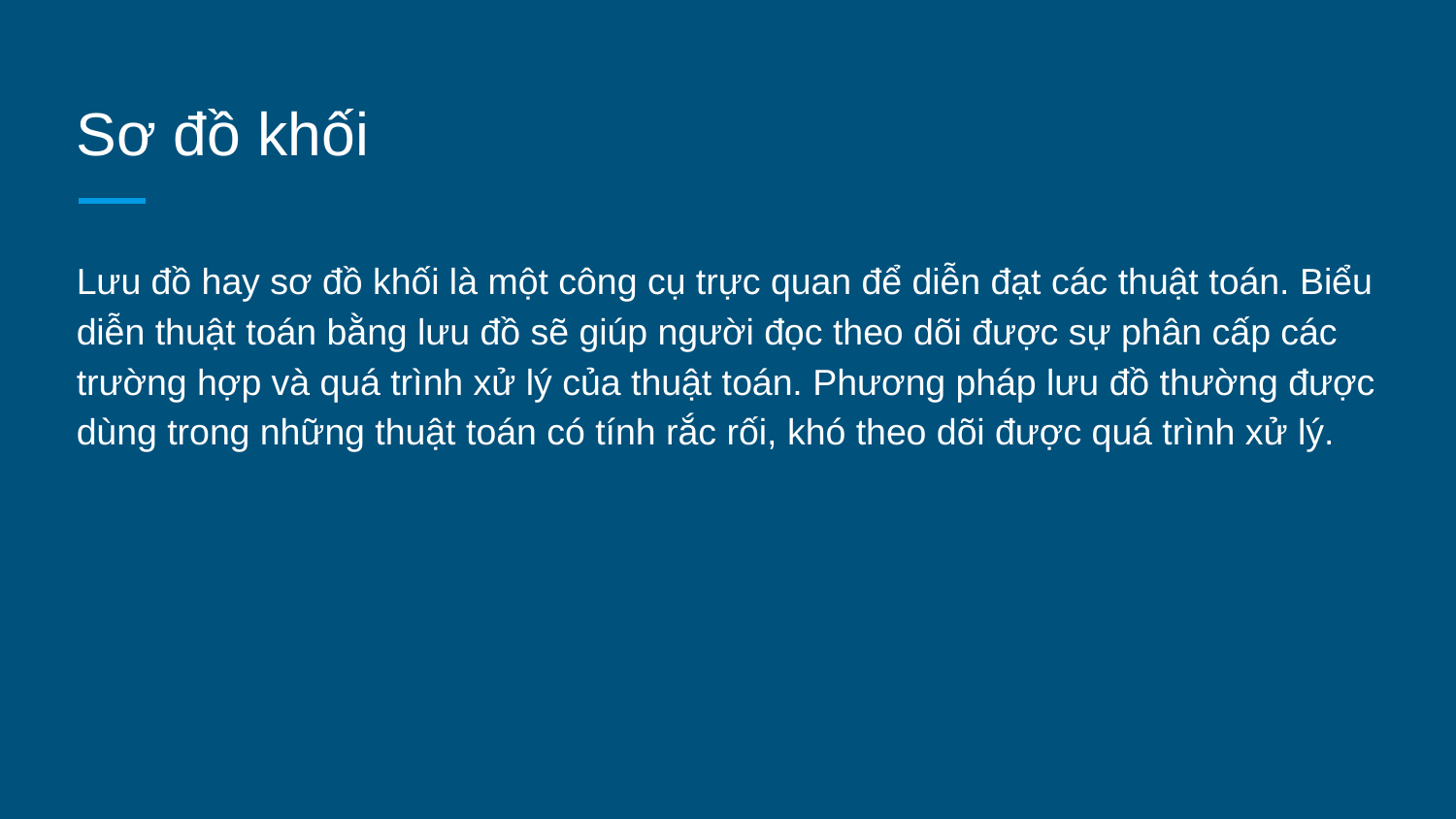

# Sơ đồ khối
Lưu đồ hay sơ đồ khối là một công cụ trực quan để diễn đạt các thuật toán. Biểu diễn thuật toán bằng lưu đồ sẽ giúp người đọc theo dõi được sự phân cấp các trường hợp và quá trình xử lý của thuật toán. Phương pháp lưu đồ thường được dùng trong những thuật toán có tính rắc rối, khó theo dõi được quá trình xử lý.